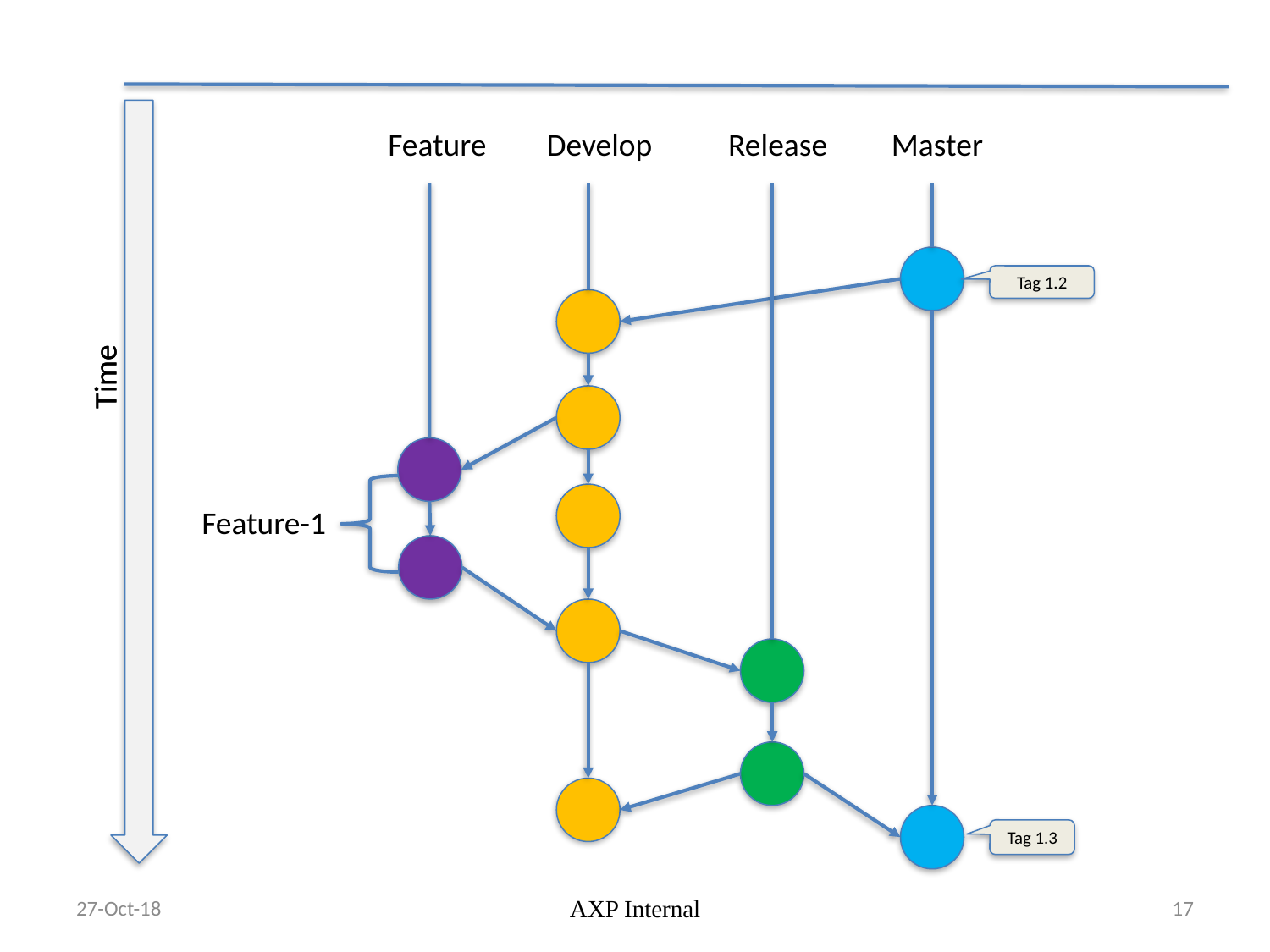

Feature
Develop
Release
Master

Tag 1.2
Time
Time

Feature-1

Tag 1.3
27-Oct-18
AXP Internal
17